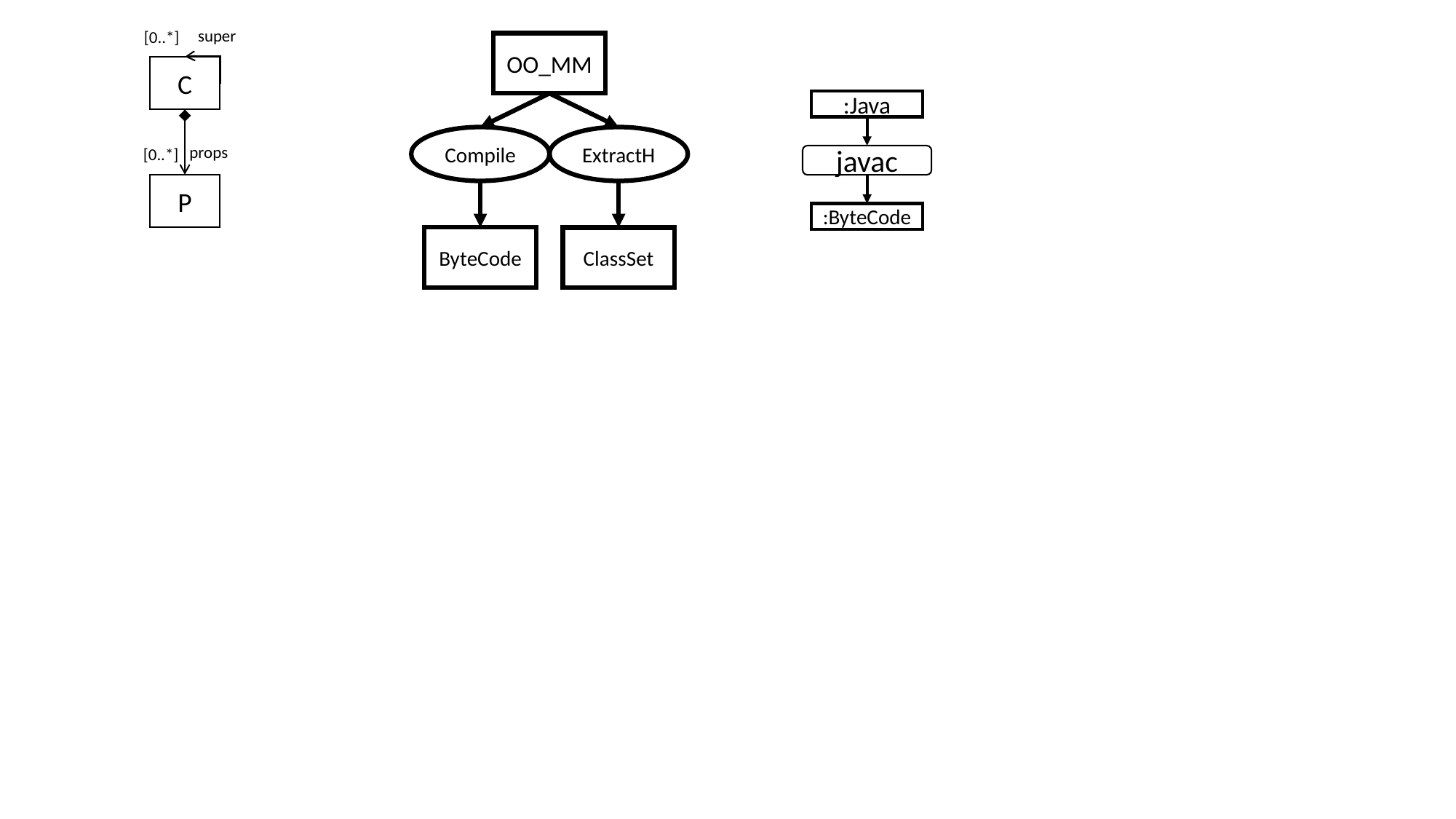

super
[0..*]
OO_MM
C
:Java

Compile
ExtractH
props
[0..*]
javac
P
:ByteCode
ByteCode
ClassSet